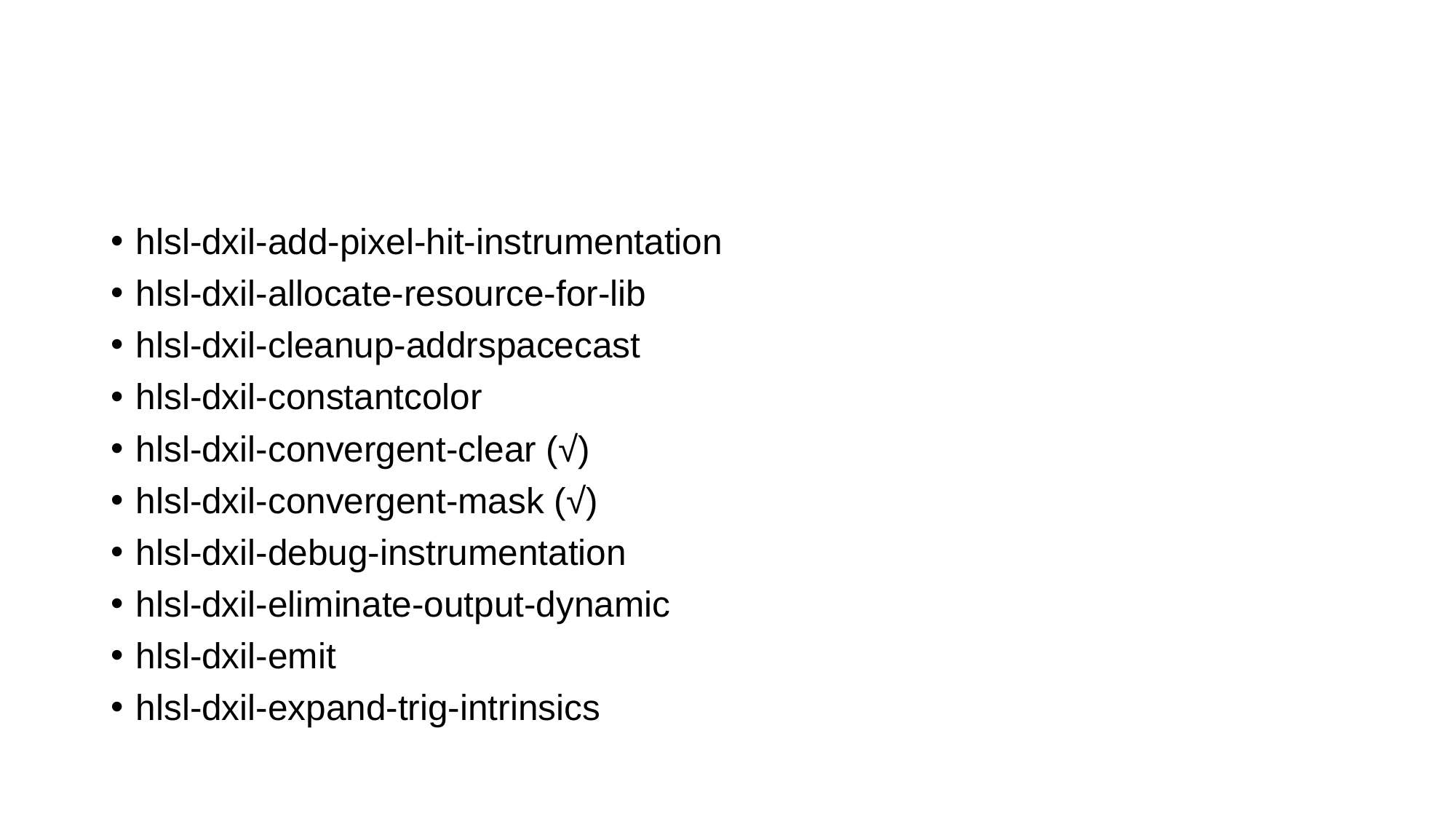

#
hlsl-dxil-add-pixel-hit-instrumentation
hlsl-dxil-allocate-resource-for-lib
hlsl-dxil-cleanup-addrspacecast
hlsl-dxil-constantcolor
hlsl-dxil-convergent-clear (√)
hlsl-dxil-convergent-mask (√)
hlsl-dxil-debug-instrumentation
hlsl-dxil-eliminate-output-dynamic
hlsl-dxil-emit
hlsl-dxil-expand-trig-intrinsics